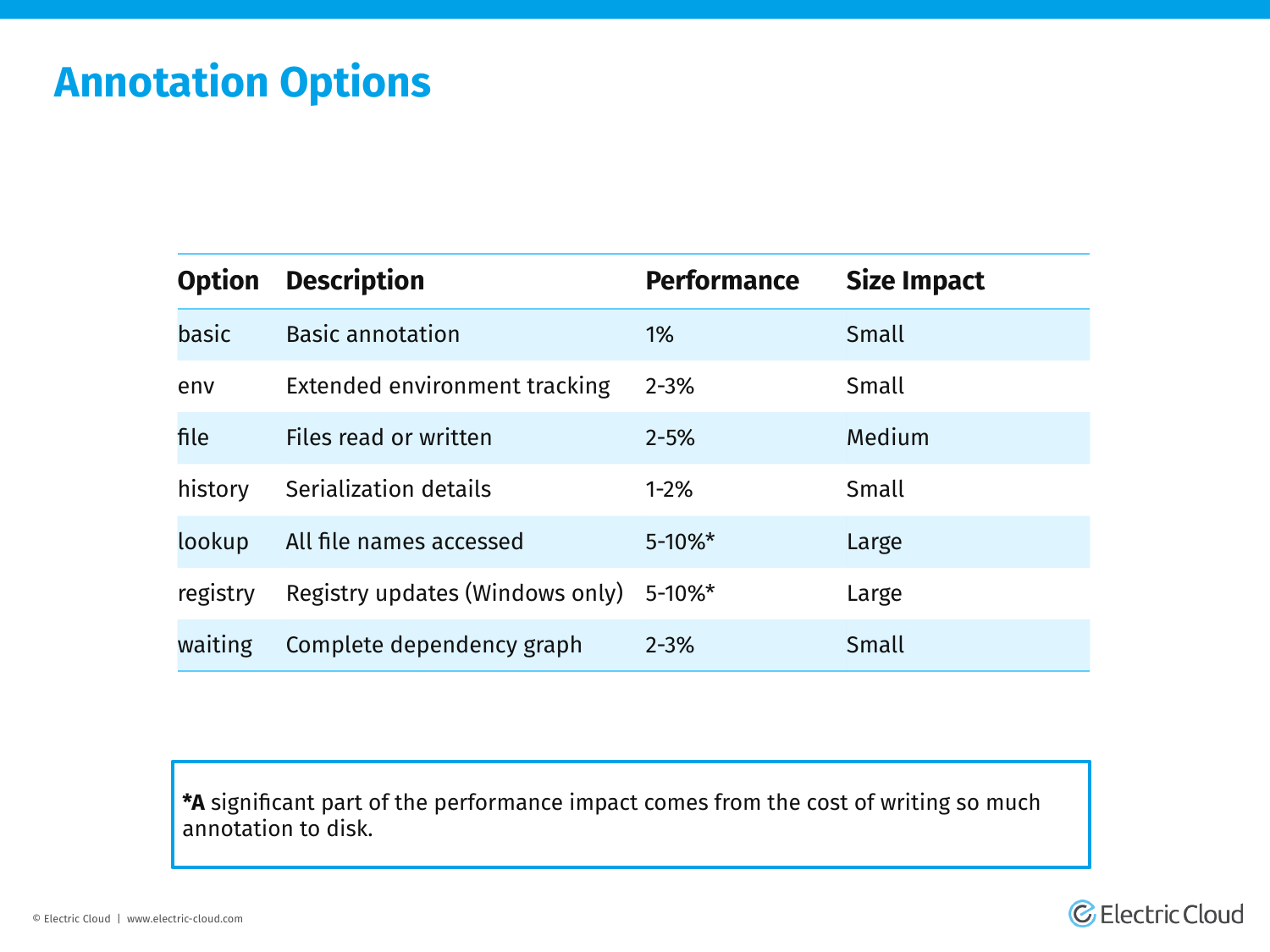

# Annotation Options
| Option | Description | Performance | Size Impact |
| --- | --- | --- | --- |
| basic | Basic annotation | 1% | Small |
| env | Extended environment tracking | 2-3% | Small |
| file | Files read or written | 2-5% | Medium |
| history | Serialization details | 1-2% | Small |
| lookup | All file names accessed | 5-10%\* | Large |
| registry | Registry updates (Windows only) | 5-10%\* | Large |
| waiting | Complete dependency graph | 2-3% | Small |
*A significant part of the performance impact comes from the cost of writing so much annotation to disk.